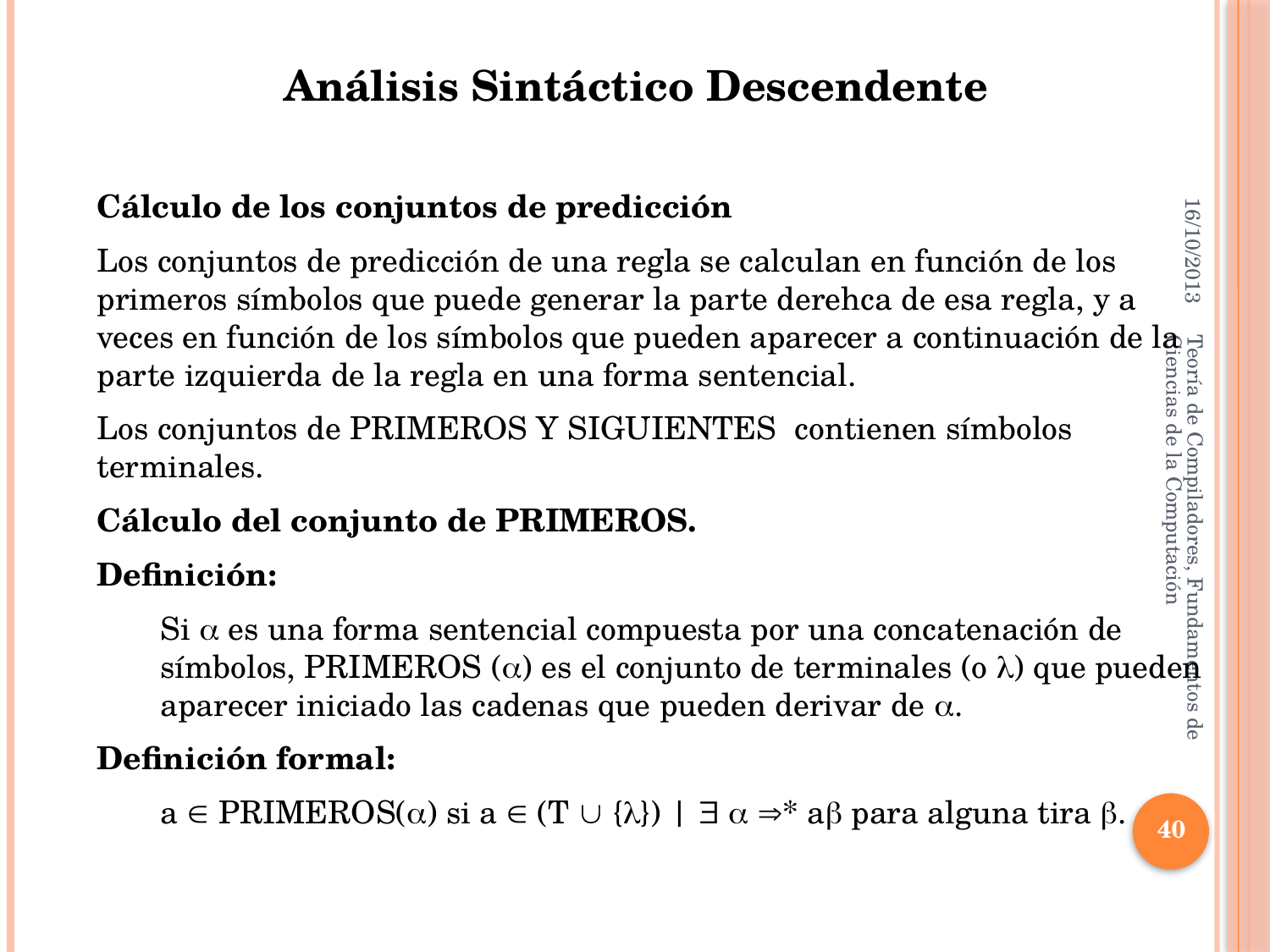

Análisis Sintáctico Descendente
16/10/2013
Cálculo de los conjuntos de predicción
Los conjuntos de predicción de una regla se calculan en función de los primeros símbolos que puede generar la parte derehca de esa regla, y a veces en función de los símbolos que pueden aparecer a continuación de la parte izquierda de la regla en una forma sentencial.
Los conjuntos de PRIMEROS Y SIGUIENTES  contienen símbolos terminales.
Cálculo del conjunto de PRIMEROS.
Definición:
Si α es una forma sentencial compuesta por una concatenación de símbolos, PRIMEROS (α) es el conjunto de terminales (o λ) que pueden aparecer iniciado las cadenas que pueden derivar de α.
Definición formal:
a ∈ PRIMEROS(α) si a ∈ (T ∪ {λ}) | ∃ α ⇒* aβ para alguna tira β.
Teoría de Compiladores, Fundamentos de Ciencias de la Computación
40